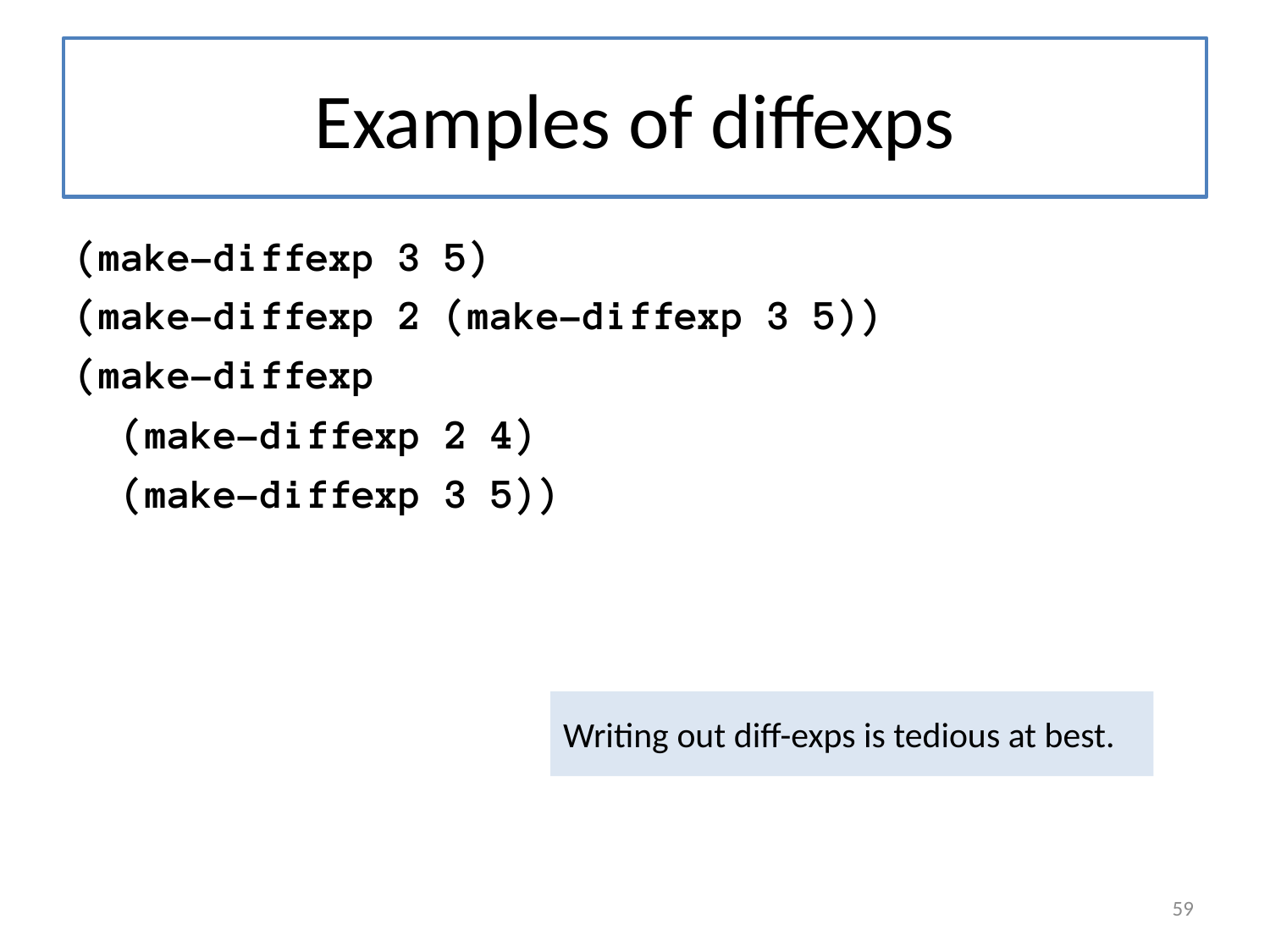

# Examples of diffexps
(make-diffexp 3 5)
(make-diffexp 2 (make-diffexp 3 5))
(make-diffexp
  (make-diffexp 2 4)
  (make-diffexp 3 5))
Writing out diff-exps is tedious at best.
59